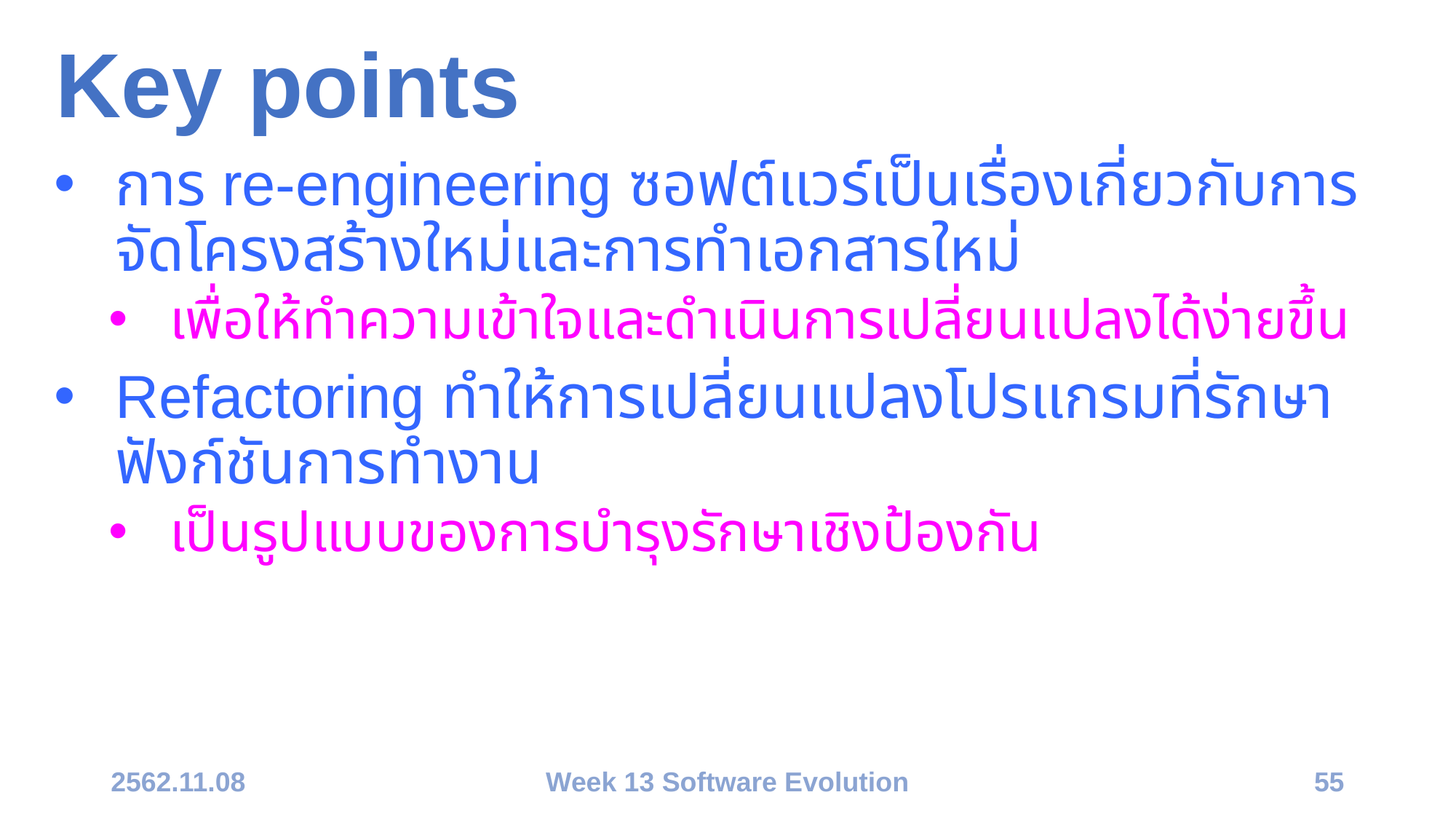

# Key points
การ re-engineering ซอฟต์แวร์เป็นเรื่องเกี่ยวกับการจัดโครงสร้างใหม่และการทำเอกสารใหม่
เพื่อให้ทำความเข้าใจและดำเนินการเปลี่ยนแปลงได้ง่ายขึ้น
Refactoring ทำให้การเปลี่ยนแปลงโปรแกรมที่รักษาฟังก์ชันการทำงาน
เป็นรูปแบบของการบำรุงรักษาเชิงป้องกัน
2562.11.08
Week 13 Software Evolution
55